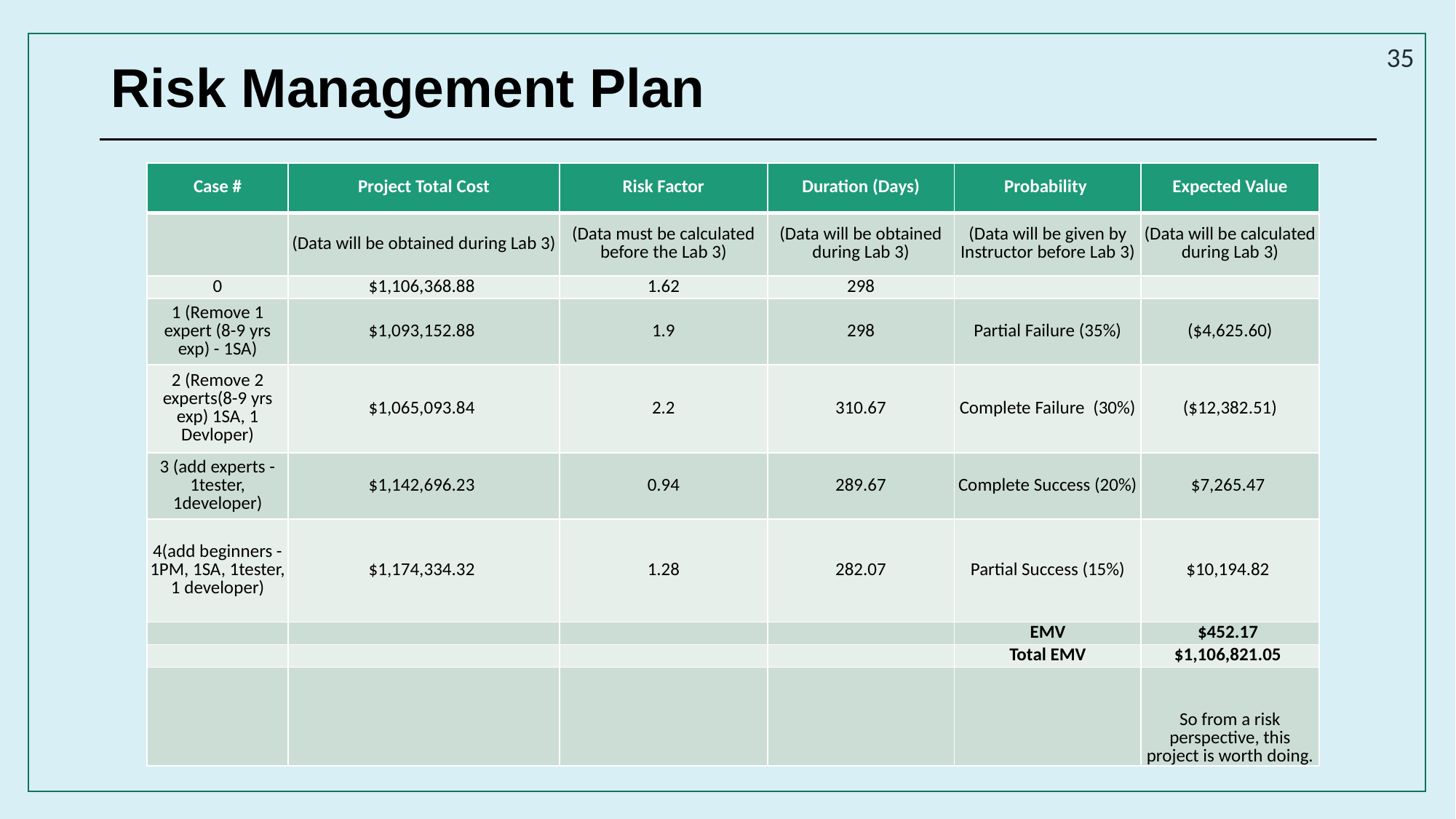

35
# Risk Management Plan
| Case # | Project Total Cost | Risk Factor | Duration (Days) | Probability | Expected Value |
| --- | --- | --- | --- | --- | --- |
|  | (Data will be obtained during Lab 3) | (Data must be calculated before the Lab 3) | (Data will be obtained during Lab 3) | (Data will be given by Instructor before Lab 3) | (Data will be calculated during Lab 3) |
| 0 | $1,106,368.88 | 1.62 | 298 |  |  |
| 1 (Remove 1 expert (8-9 yrs exp) - 1SA) | $1,093,152.88 | 1.9 | 298 | Partial Failure (35%) | ($4,625.60) |
| 2 (Remove 2 experts(8-9 yrs exp) 1SA, 1 Devloper) | $1,065,093.84 | 2.2 | 310.67 | Complete Failure (30%) | ($12,382.51) |
| 3 (add experts - 1tester, 1developer) | $1,142,696.23 | 0.94 | 289.67 | Complete Success (20%) | $7,265.47 |
| 4(add beginners - 1PM, 1SA, 1tester, 1 developer) | $1,174,334.32 | 1.28 | 282.07 | Partial Success (15%) | $10,194.82 |
|  |  |  |  | EMV | $452.17 |
|  |  |  |  | Total EMV | $1,106,821.05 |
|  |  |  |  |  | So from a risk perspective, this project is worth doing. |